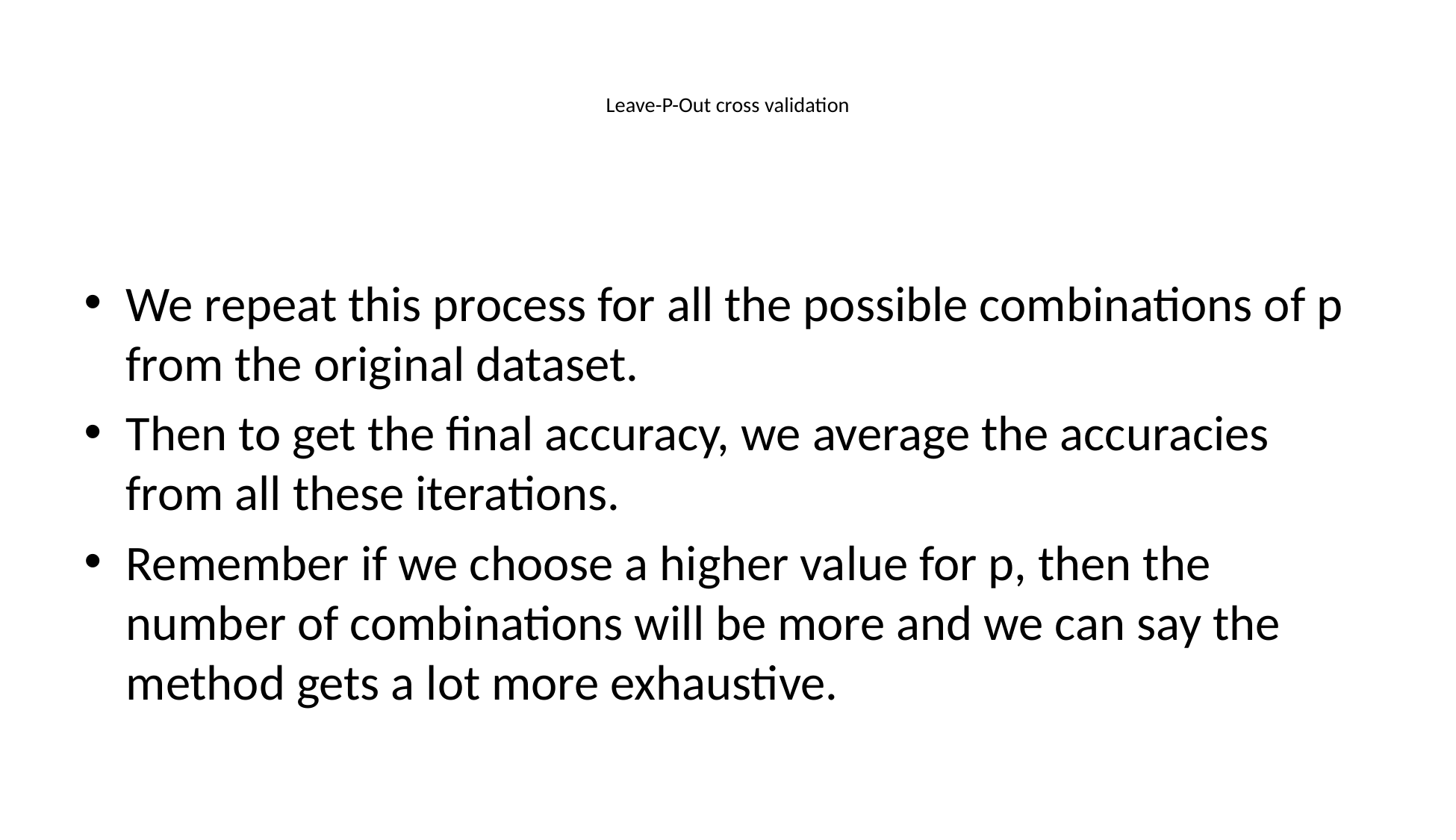

# Leave-P-Out cross validation

We repeat this process for all the possible combinations of p from the original dataset.
Then to get the final accuracy, we average the accuracies from all these iterations.
Remember if we choose a higher value for p, then the number of combinations will be more and we can say the method gets a lot more exhaustive.